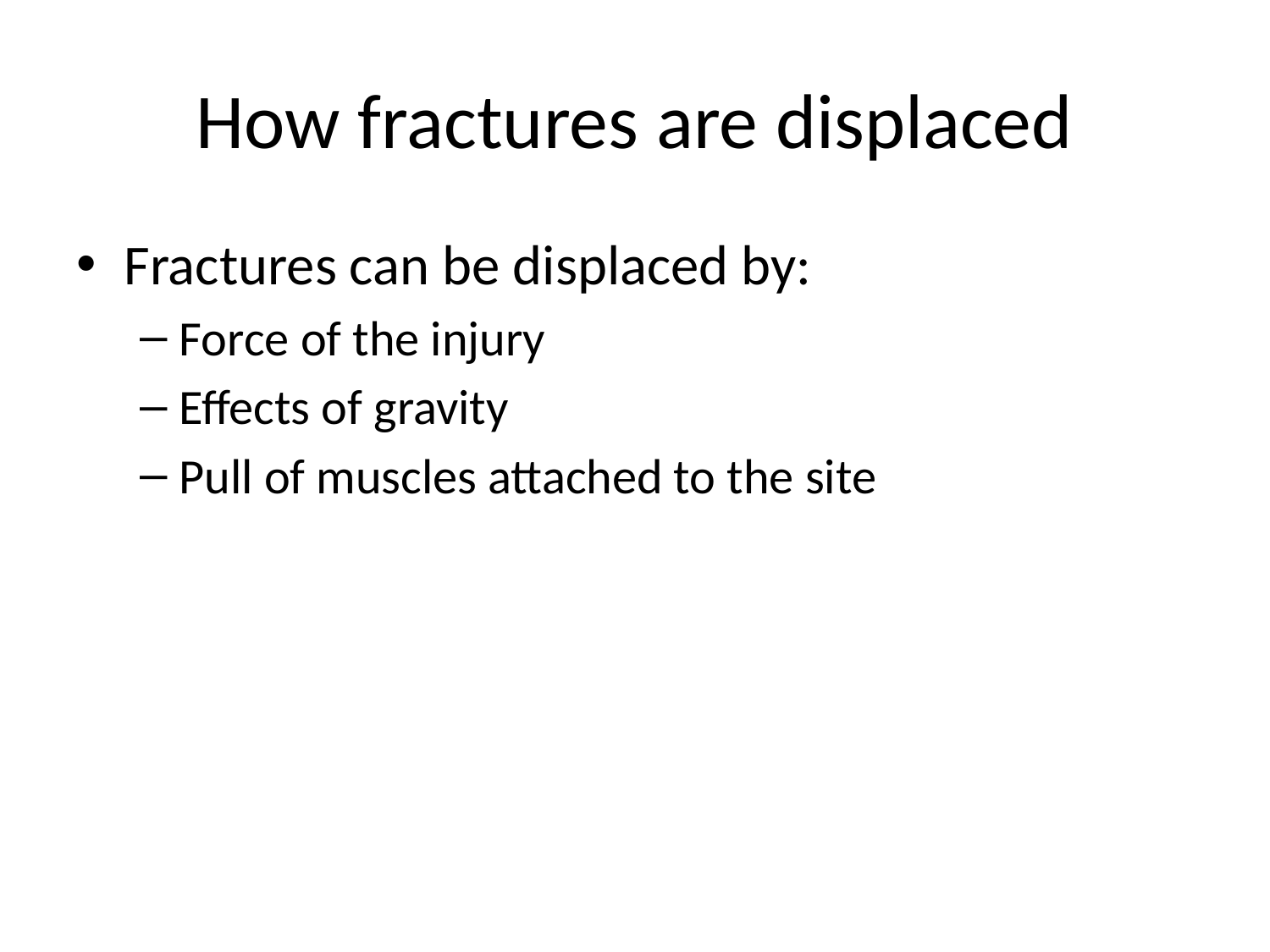

# How fractures are displaced
Fractures can be displaced by:
Force of the injury
Effects of gravity
Pull of muscles attached to the site